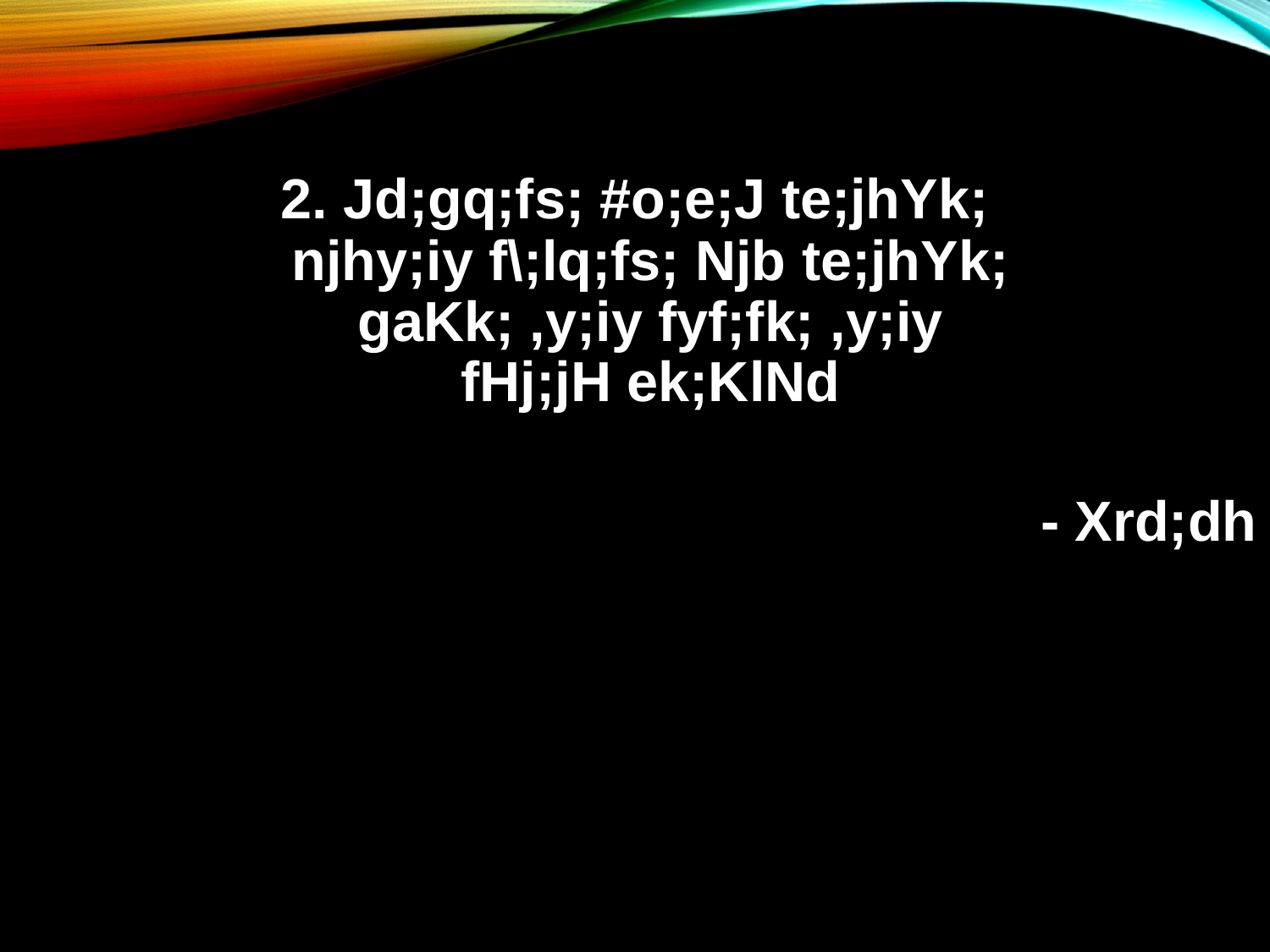

2. Jd;gq;fs; #o;e;J te;jhYk;
njhy;iy f\;lq;fs; Njb te;jhYk;
gaKk; ,y;iy fyf;fk; ,y;iy
fHj;jH ek;KlNd
- Xrd;dh